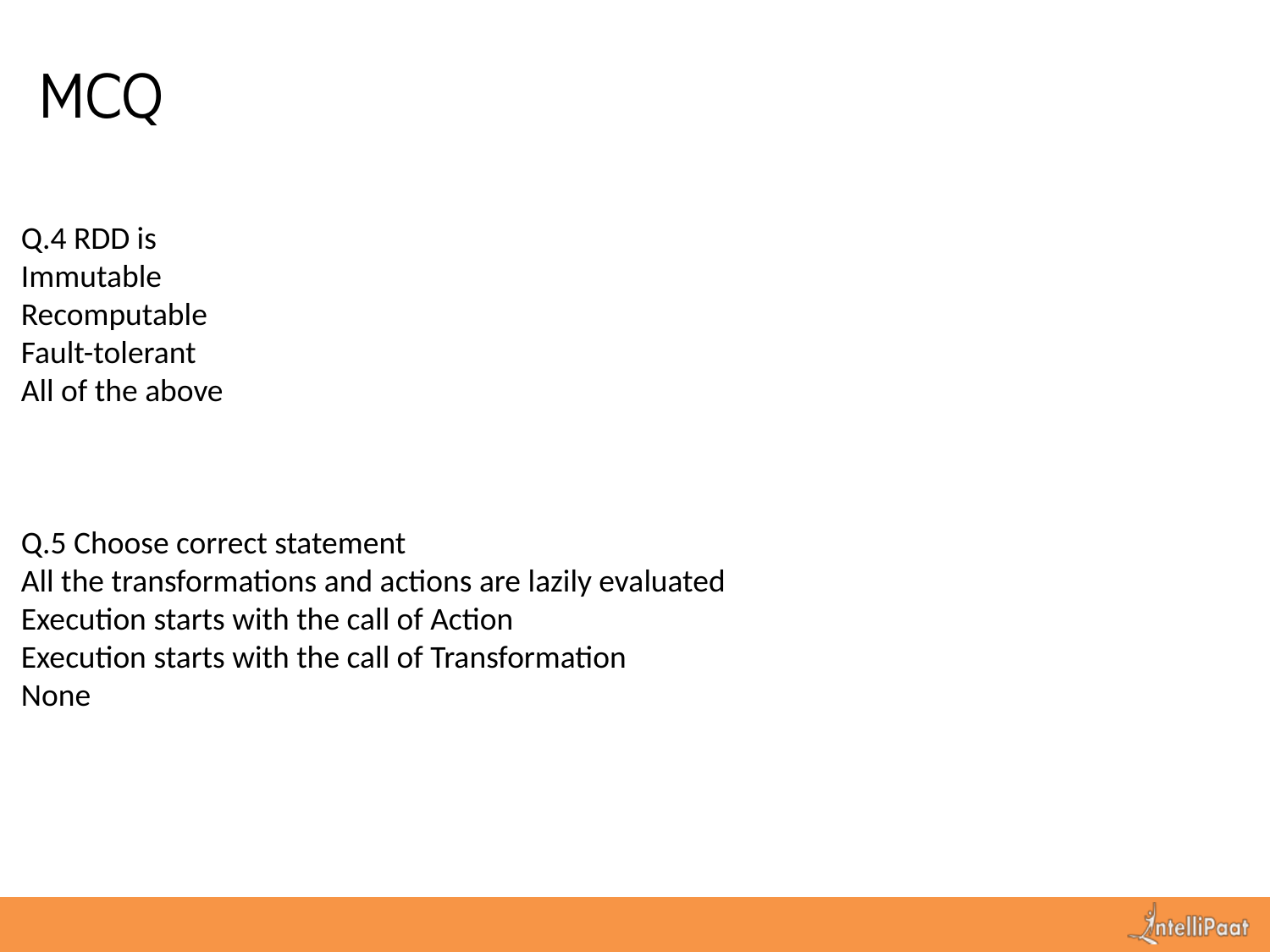

# MCQ

Q.4 RDD is
Immutable
Recomputable
Fault-tolerant
All of the above

Q.5 Choose correct statement
All the transformations and actions are lazily evaluated
Execution starts with the call of Action
Execution starts with the call of Transformation
None